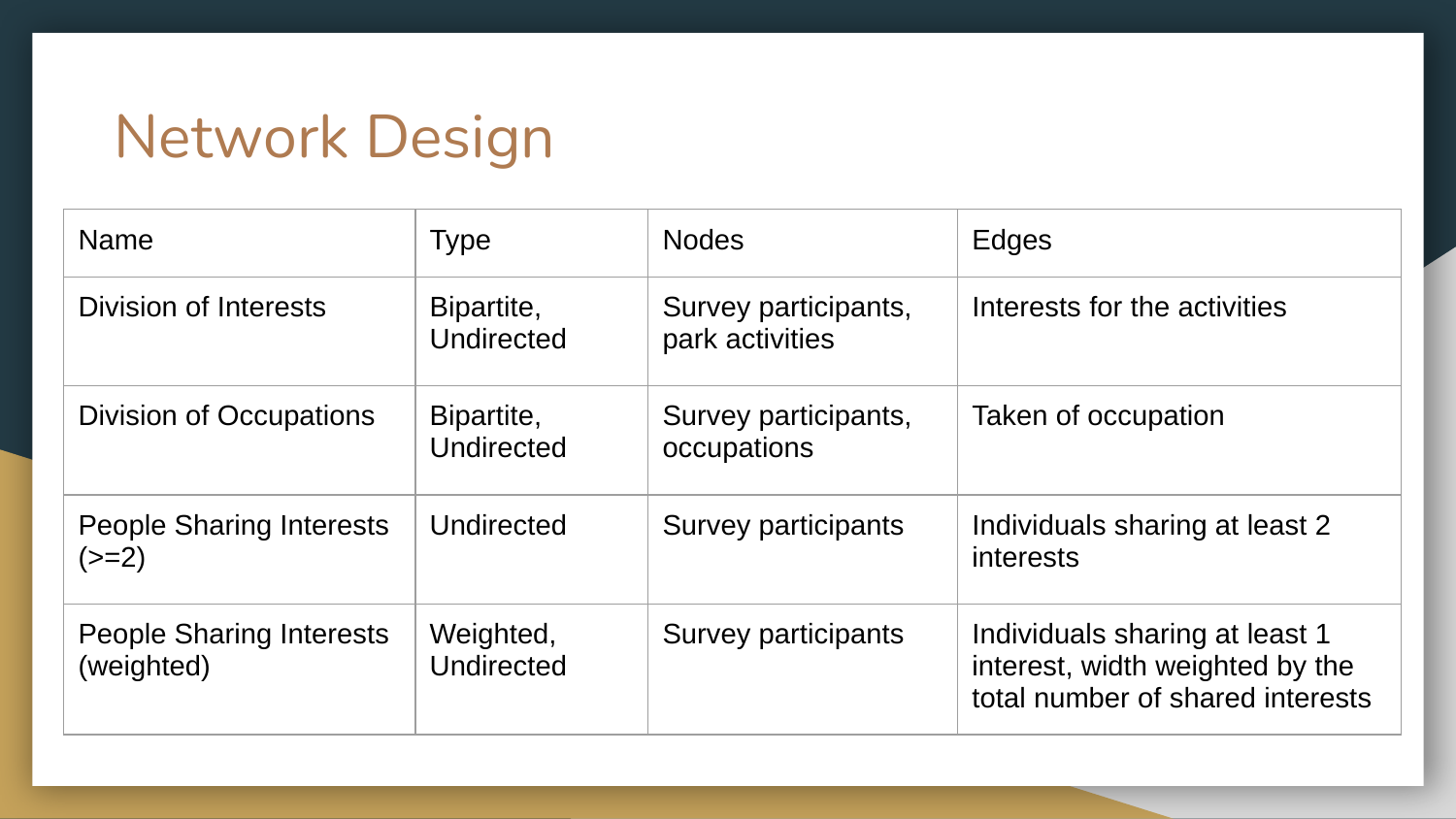

# Network Design
| Name | Type | Nodes | Edges |
| --- | --- | --- | --- |
| Division of Interests | Bipartite, Undirected | Survey participants, park activities | Interests for the activities |
| Division of Occupations | Bipartite, Undirected | Survey participants, occupations | Taken of occupation |
| People Sharing Interests (>=2) | Undirected | Survey participants | Individuals sharing at least 2 interests |
| People Sharing Interests (weighted) | Weighted, Undirected | Survey participants | Individuals sharing at least 1 interest, width weighted by the total number of shared interests |